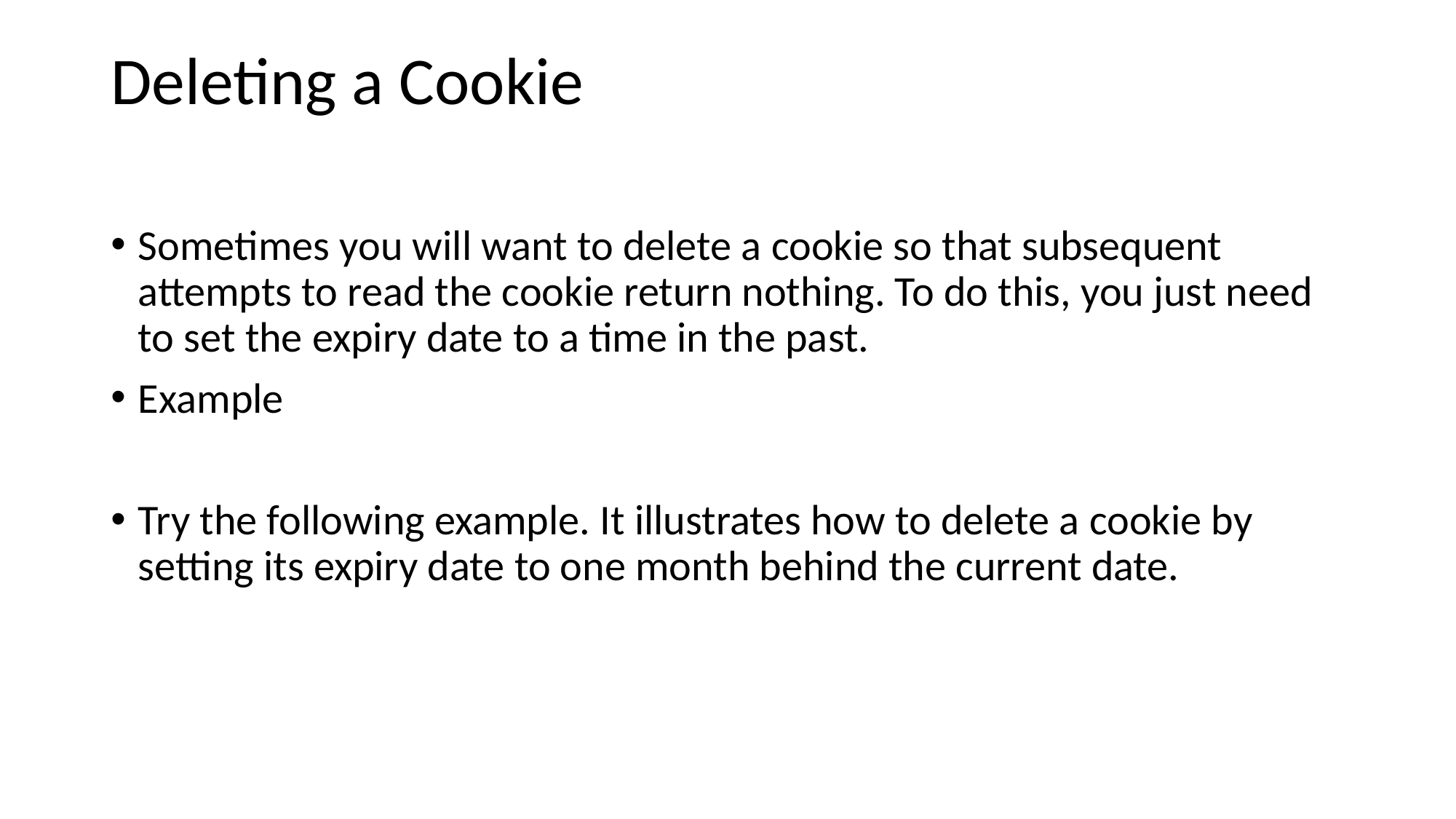

# Deleting a Cookie
Sometimes you will want to delete a cookie so that subsequent attempts to read the cookie return nothing. To do this, you just need to set the expiry date to a time in the past.
Example

Try the following example. It illustrates how to delete a cookie by setting its expiry date to one month behind the current date.